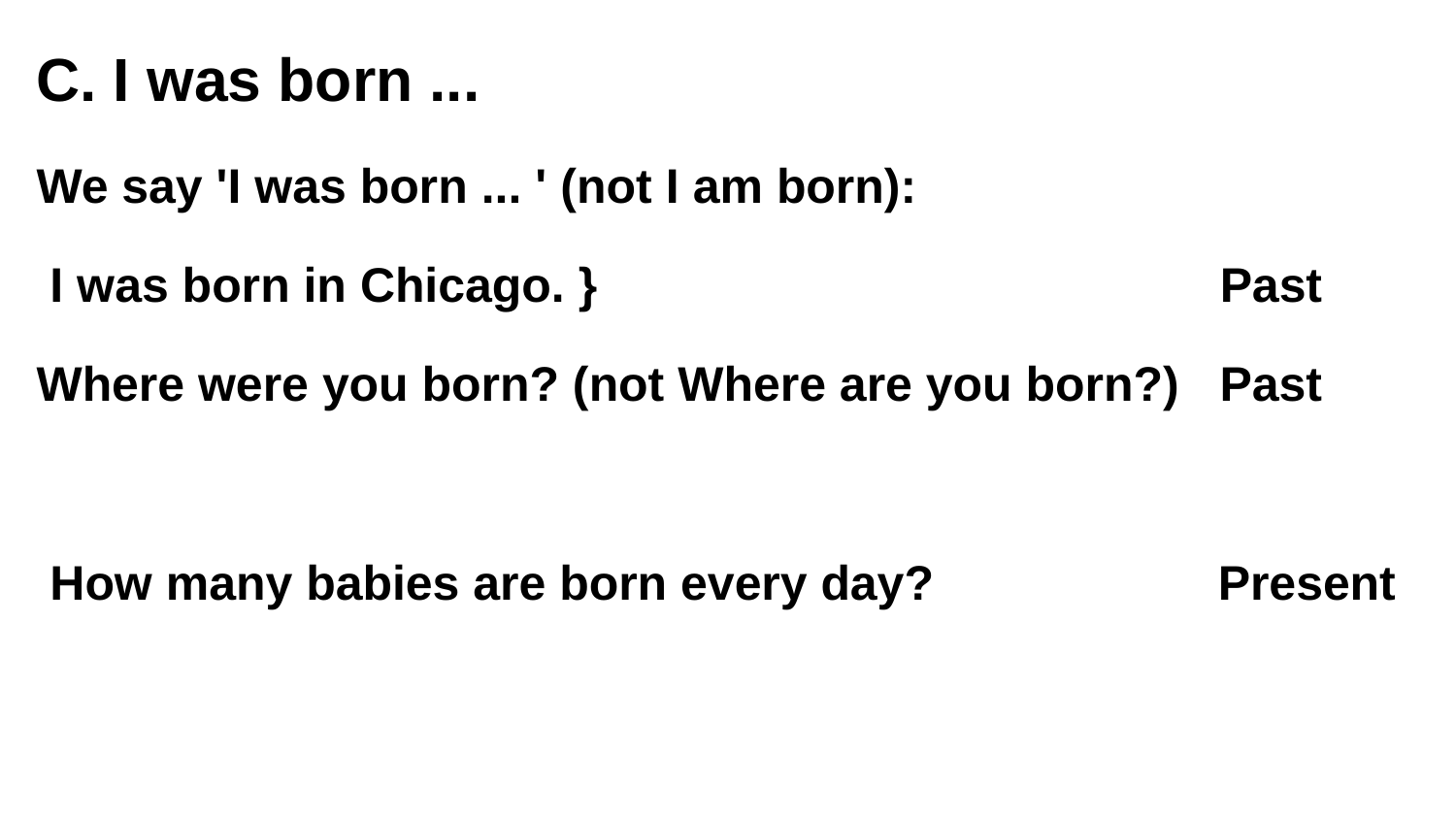

C. I was born ...
We say 'I was born ... ' (not I am born):
 I was born in Chicago. }                                              Past
Where were you born? (not Where are you born?)   Past

 How many babies are born every day?                     Present